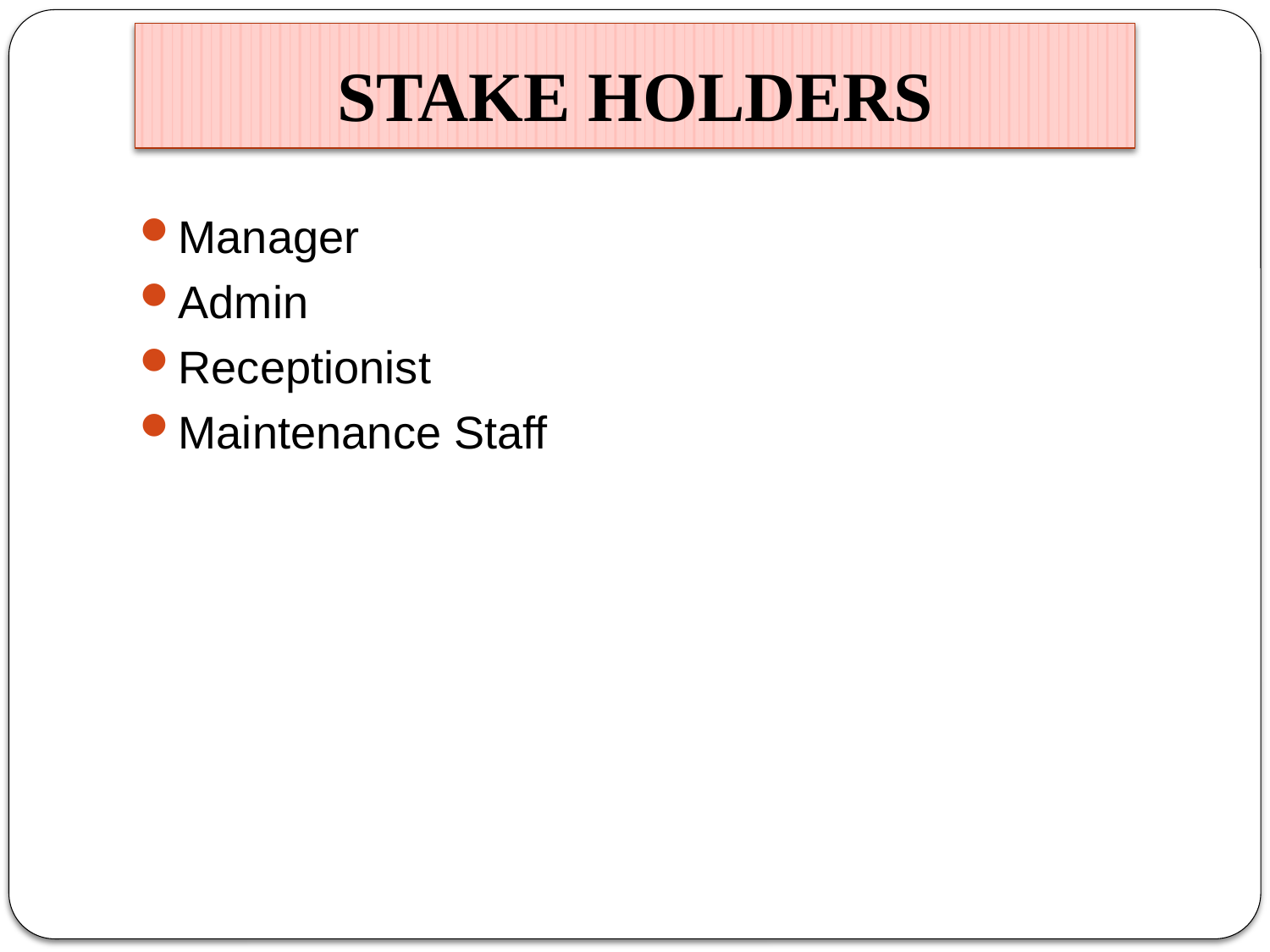

STAKE HOLDERS
Manager
Admin
Receptionist
Maintenance Staff